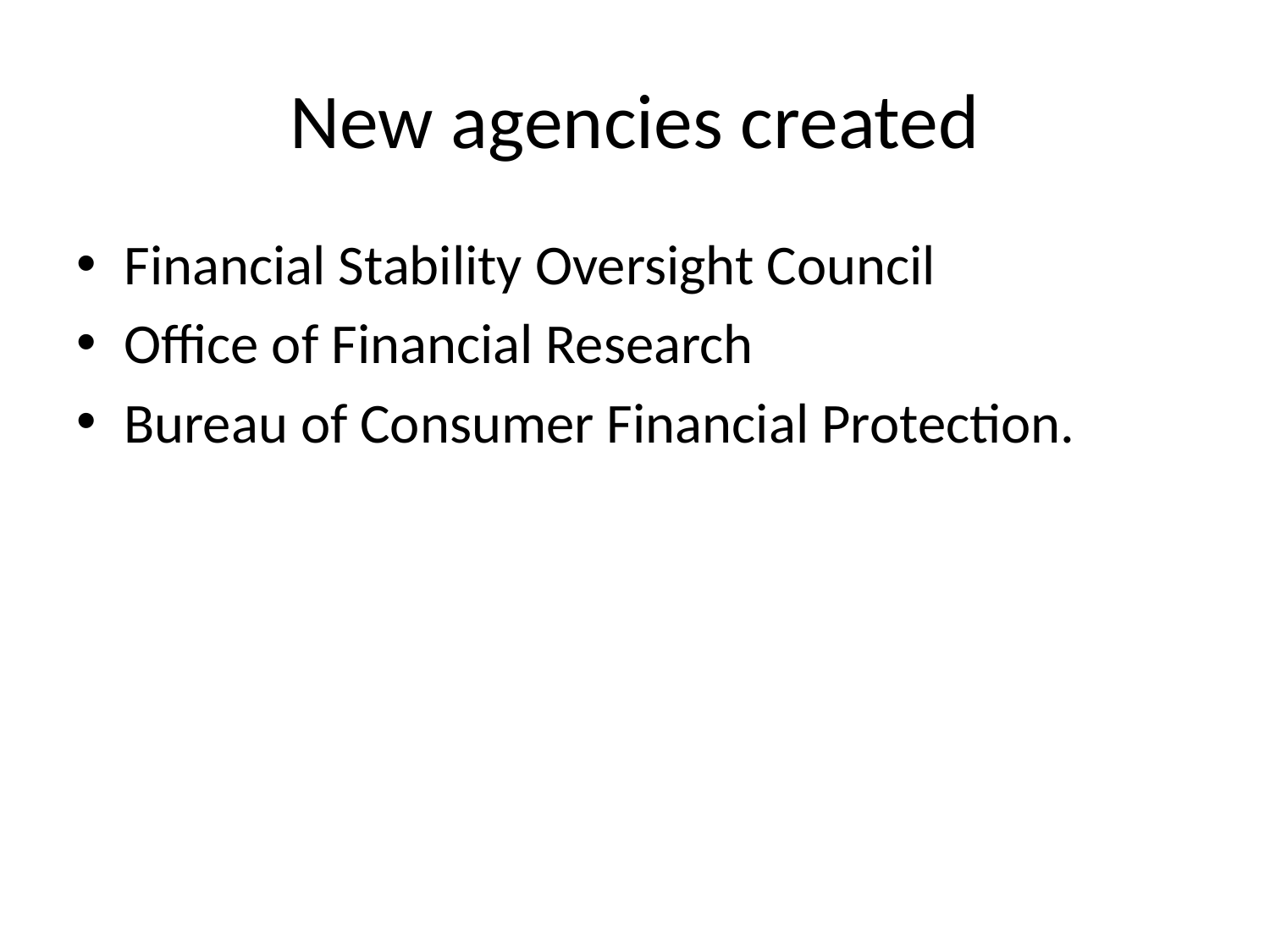

# New agencies created
Financial Stability Oversight Council
Office of Financial Research
Bureau of Consumer Financial Protection.